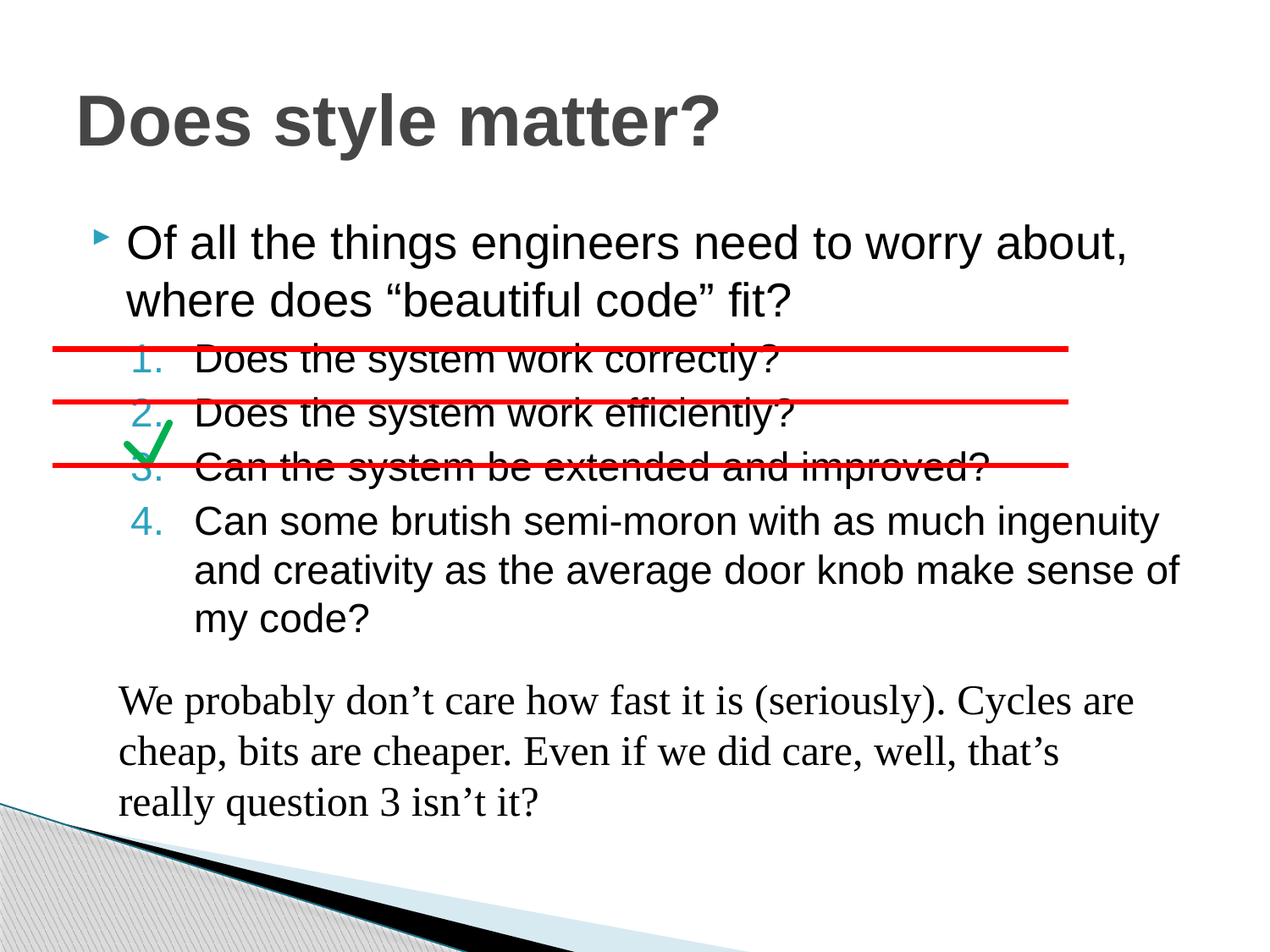

# Does style matter?
Of all the things engineers need to worry about, where does “beautiful code” fit?
Does the system work correctly?
Does the system work efficiently?
Can the system be extended and improved?
Can some brutish semi-moron with as much ingenuity and creativity as the average door knob make sense of my code?
Correct code is a myth. Even if we did build “it” correctly, someone is going to decide we didn’t built the right “it” (What was wrong with the original iPhone?)
Software is built by teams
(and on Monday morning after getting back to work following a two-week vacation, you’re gonna be that semi-moron)
Now, we’re talking. This is what really matters in software – can you fix the bugs, add the features, tune the performance. Only one problem…
We probably don’t care how fast it is (seriously). Cycles are cheap, bits are cheaper. Even if we did care, well, that’s really question 3 isn’t it?